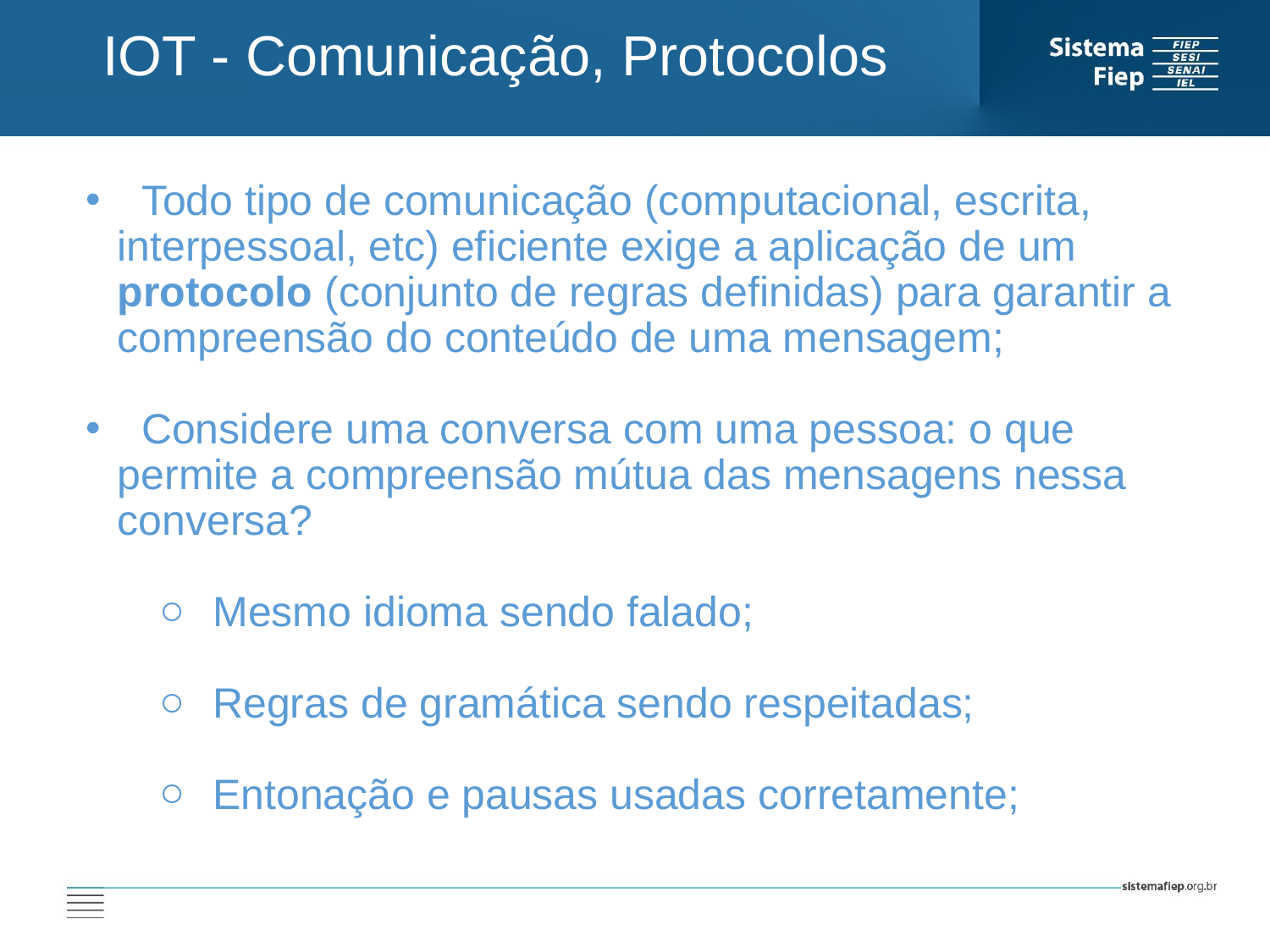

IOT - Comunicação, Protocolos

  Todo tipo de comunicação (computacional, escrita, interpessoal, etc) eficiente exige a aplicação de um protocolo (conjunto de regras definidas) para garantir a compreensão do conteúdo de uma mensagem;

  Considere uma conversa com uma pessoa: o que permite a compreensão mútua das mensagens nessa conversa?

Mesmo idioma sendo falado;

Regras de gramática sendo respeitadas;

Entonação e pausas usadas corretamente;

AT